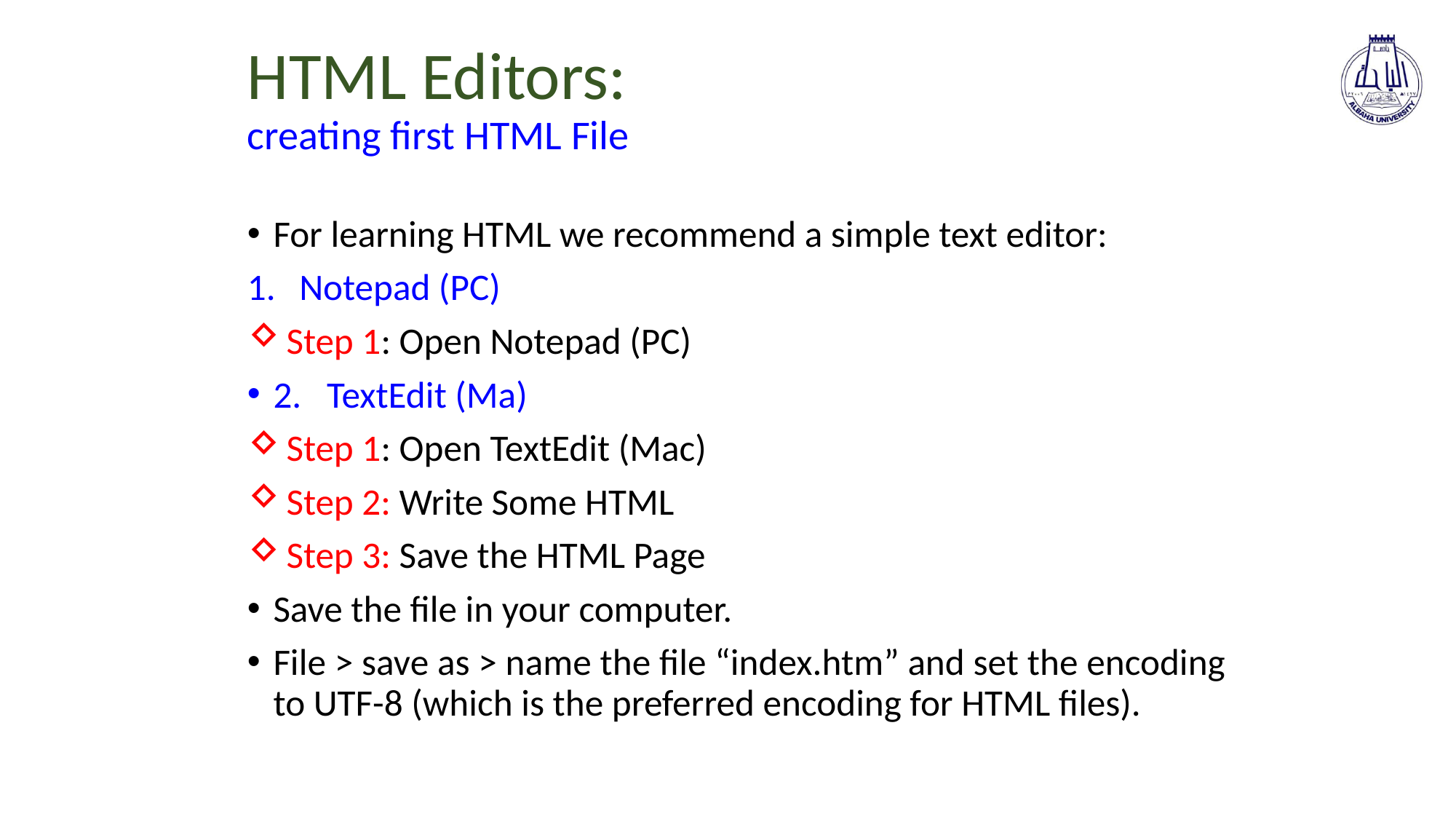

# HTML Editors: creating first HTML File
For learning HTML we recommend a simple text editor:
Notepad (PC)
Step 1: Open Notepad (PC)
2.   TextEdit (Ma)
Step 1: Open TextEdit (Mac)
Step 2: Write Some HTML
Step 3: Save the HTML Page
Save the file in your computer.
File > save as > name the file “index.htm” and set the encoding to UTF-8 (which is the preferred encoding for HTML files).